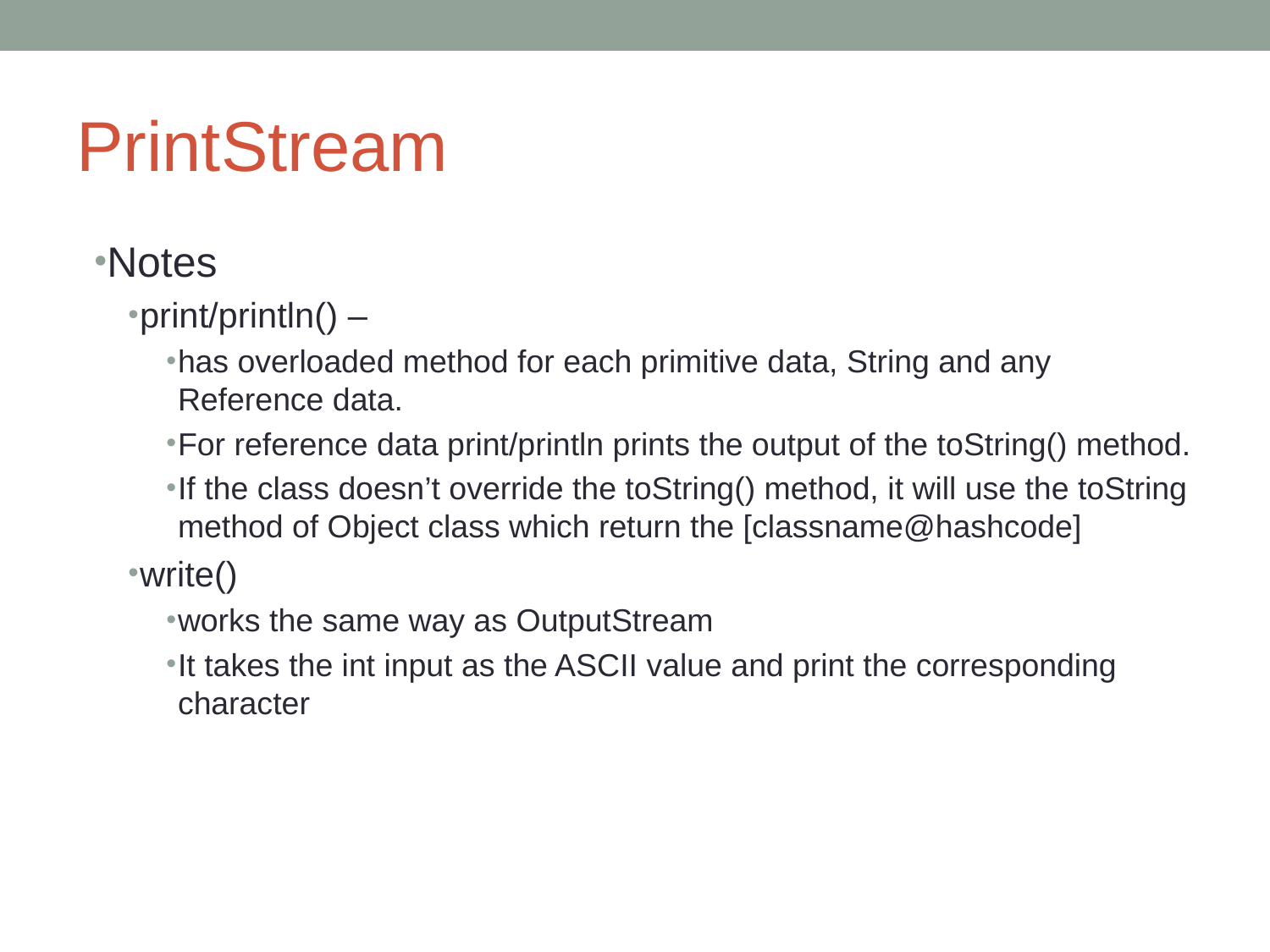

# PrintStream
Notes
print/println() –
has overloaded method for each primitive data, String and any Reference data.
For reference data print/println prints the output of the toString() method.
If the class doesn’t override the toString() method, it will use the toString method of Object class which return the [classname@hashcode]
write()
works the same way as OutputStream
It takes the int input as the ASCII value and print the corresponding character